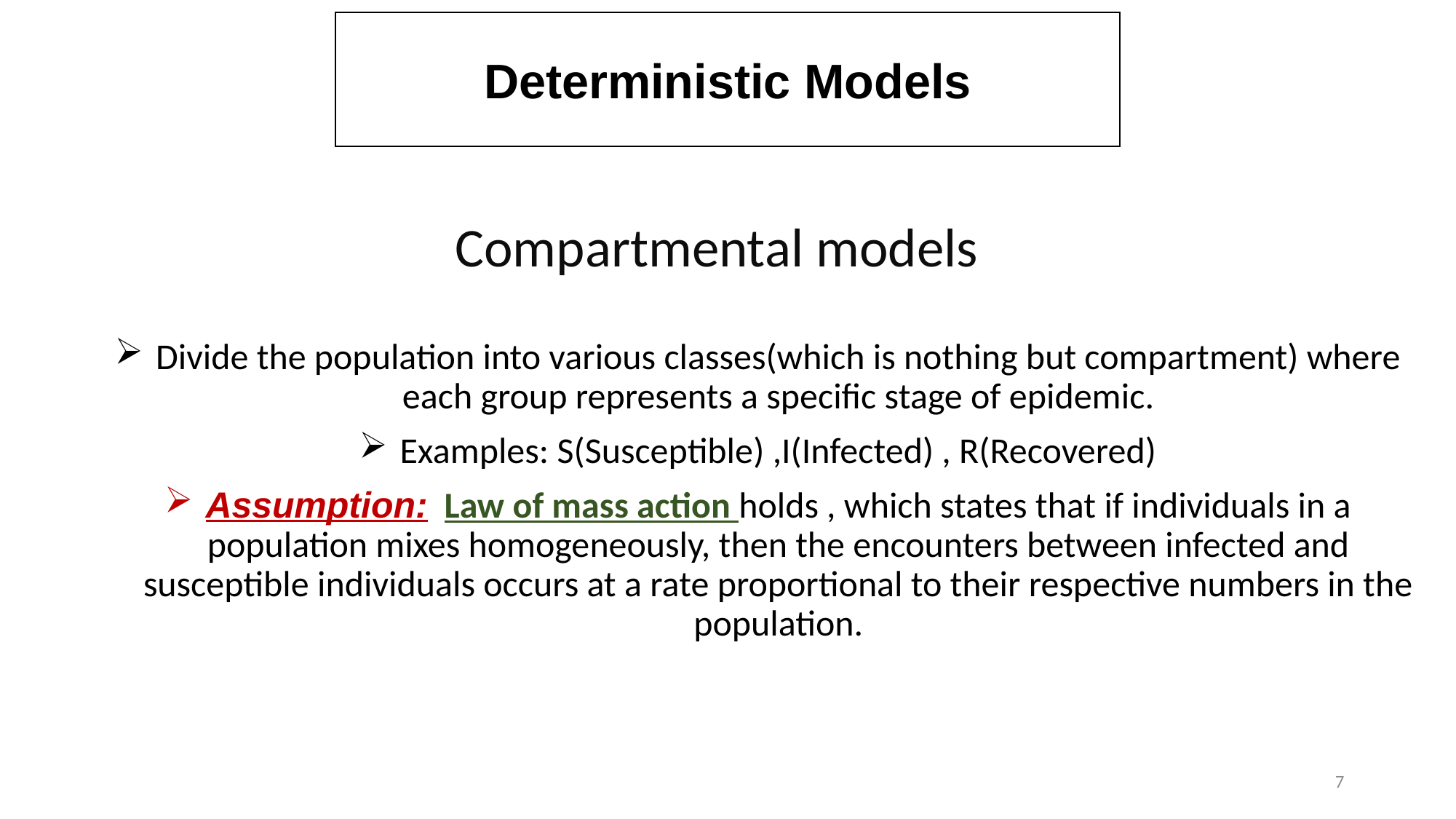

Deterministic Models
# Compartmental models
Divide the population into various classes(which is nothing but compartment) where each group represents a specific stage of epidemic.
Examples: S(Susceptible) ,I(Infected) , R(Recovered)
Assumption:  Law of mass action holds , which states that if individuals in a population mixes homogeneously, then the encounters between infected and susceptible individuals occurs at a rate proportional to their respective numbers in the population.
7